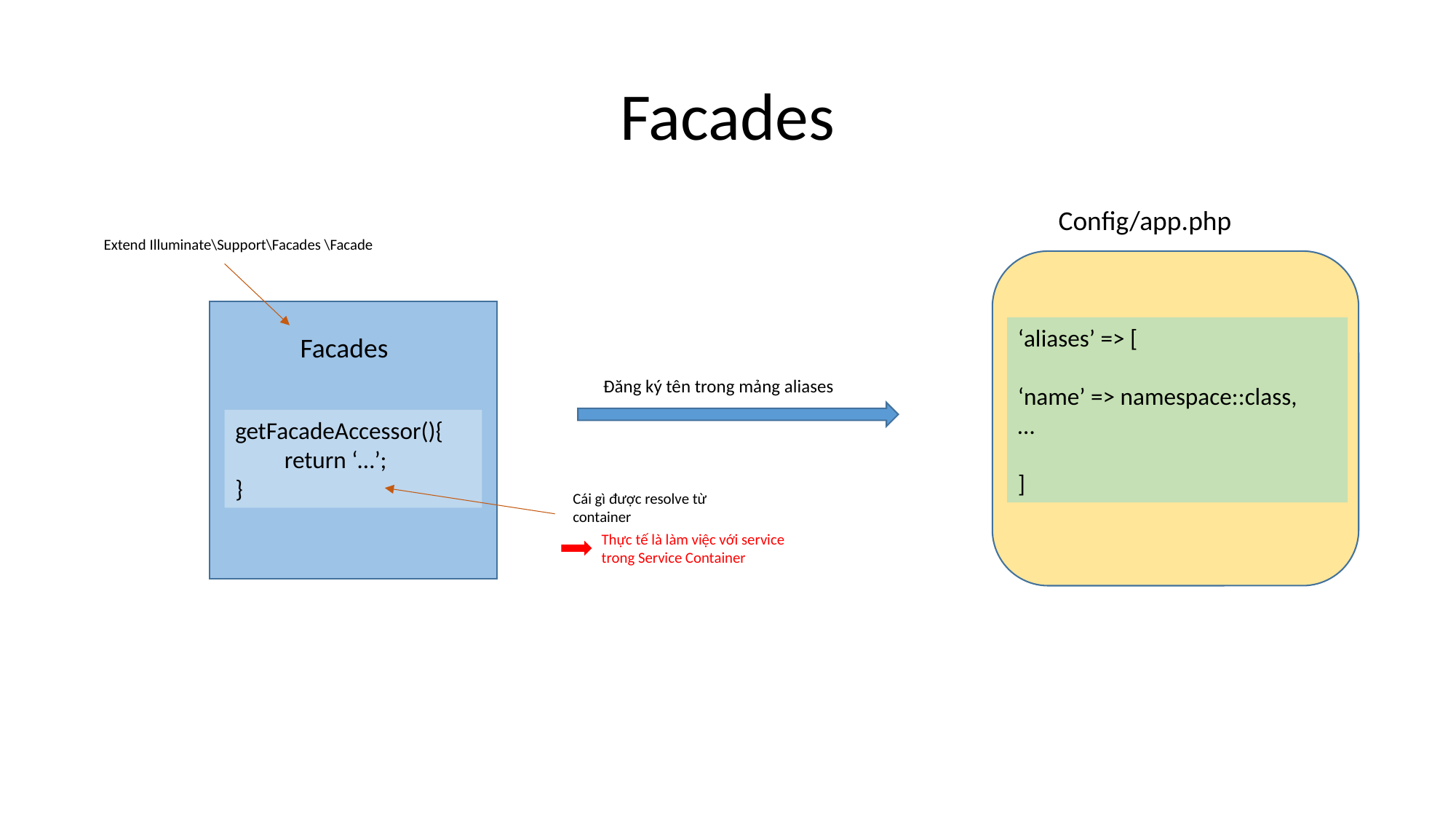

# Facades
Config/app.php
Extend Illuminate\Support\Facades \Facade

‘aliases’ => [

‘name’ => namespace::class,
…

]
Facades
Đăng ký tên trong mảng aliases

getFacadeAccessor(){
         return ‘…’;
}
Cái gì được resolve từ container
Thực tế là làm việc với service trong Service Container